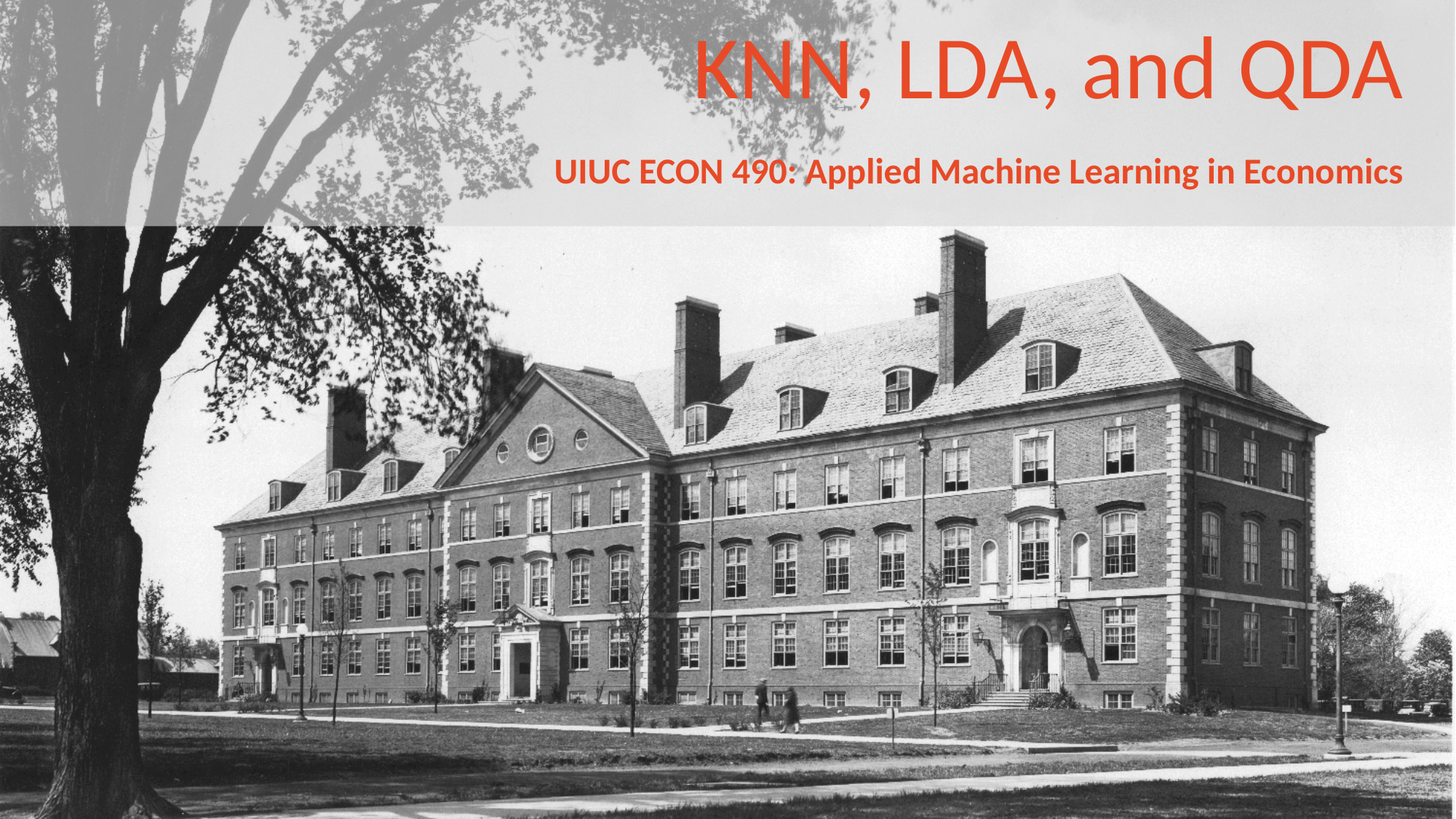

# KNN, LDA, and QDA
UIUC ECON 490: Applied Machine Learning in Economics